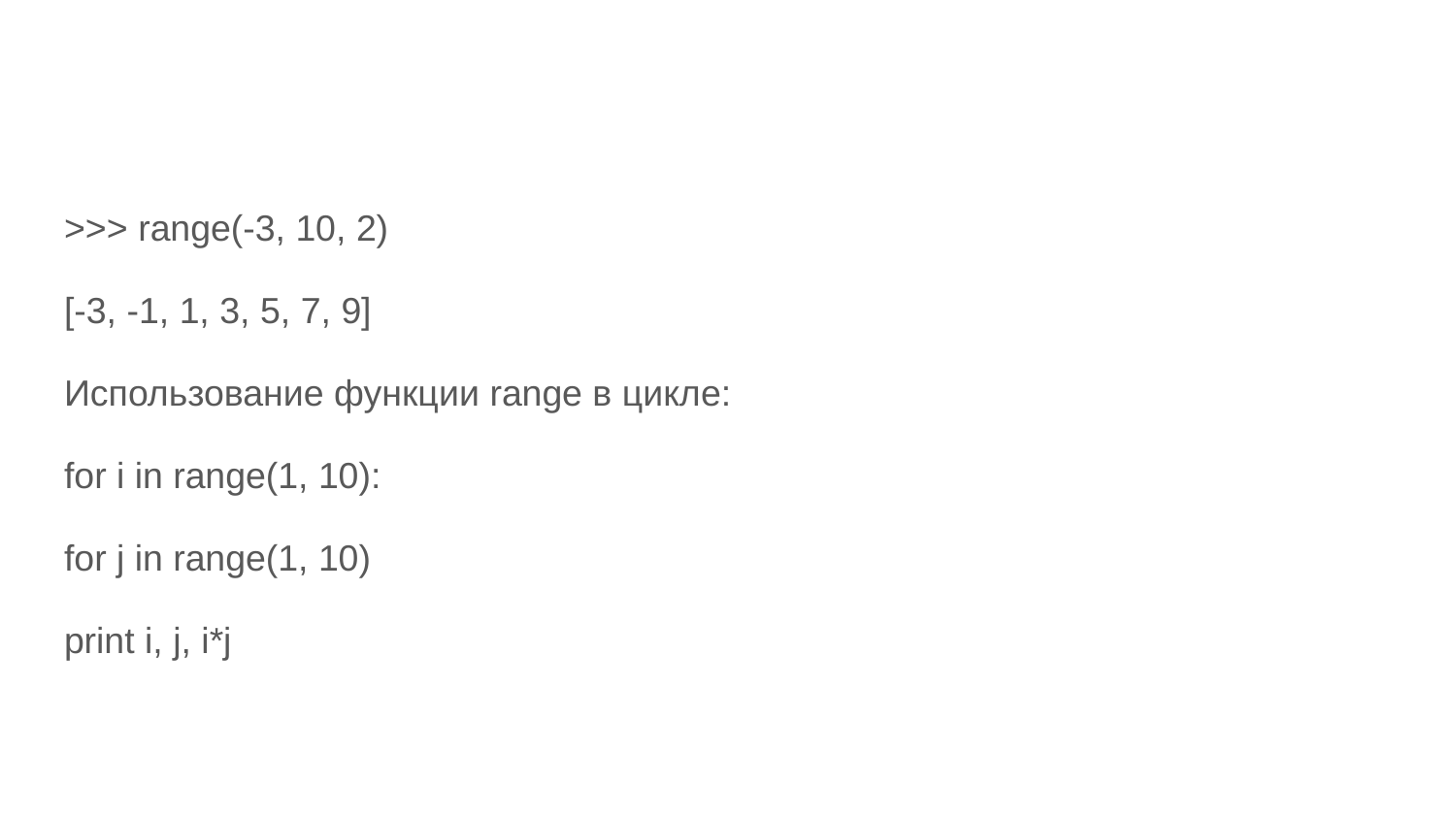

>>> range(-3, 10, 2)
[-3, -1, 1, 3, 5, 7, 9]
Использование функции range в цикле:
for i in range(1, 10):
for j in range(1, 10)
print i, j, i*j